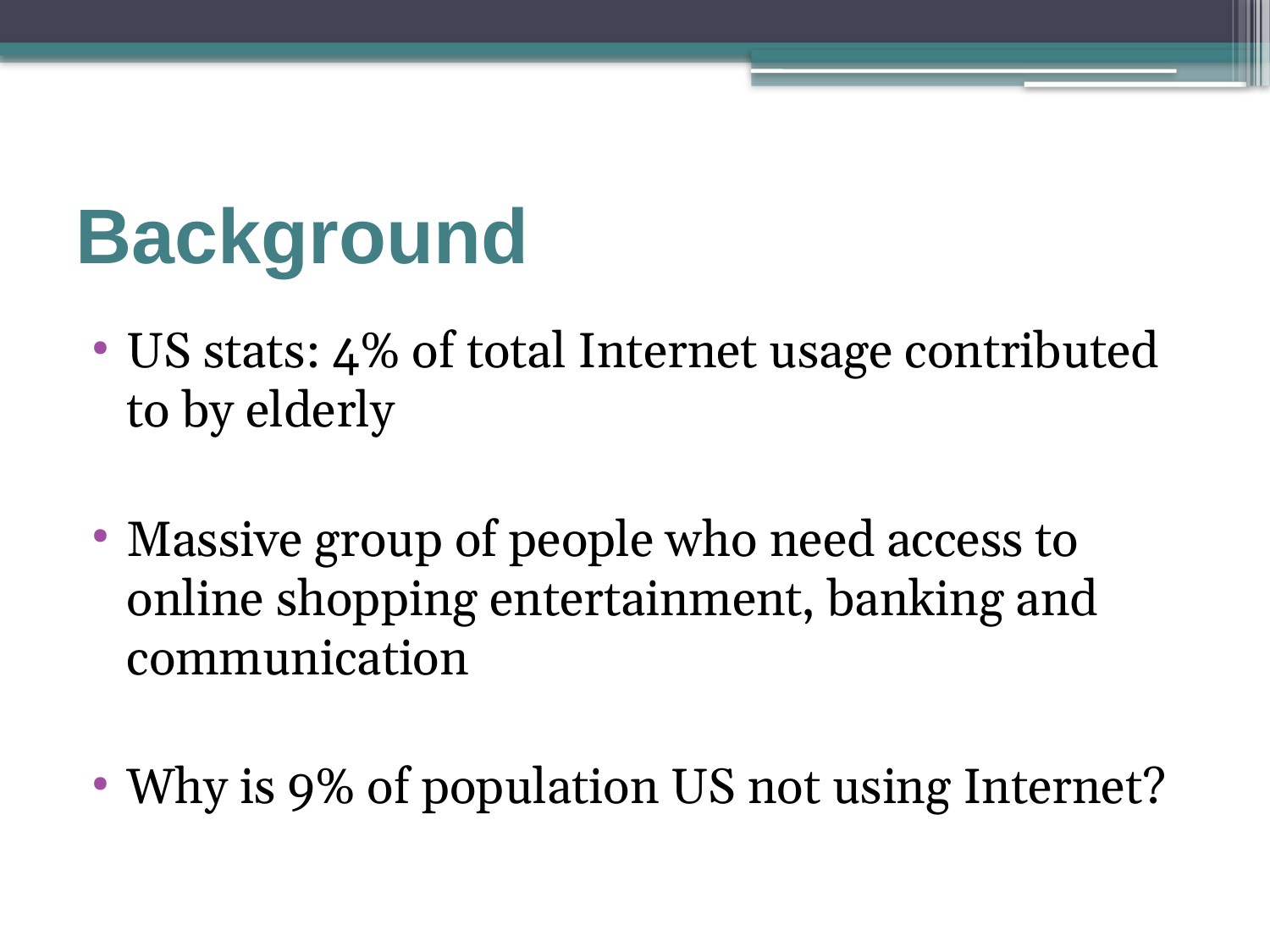

# Background
US stats: 4% of total Internet usage contributed to by elderly

Massive group of people who need access to online shopping entertainment, banking and communication

Why is 9% of population US not using Internet?